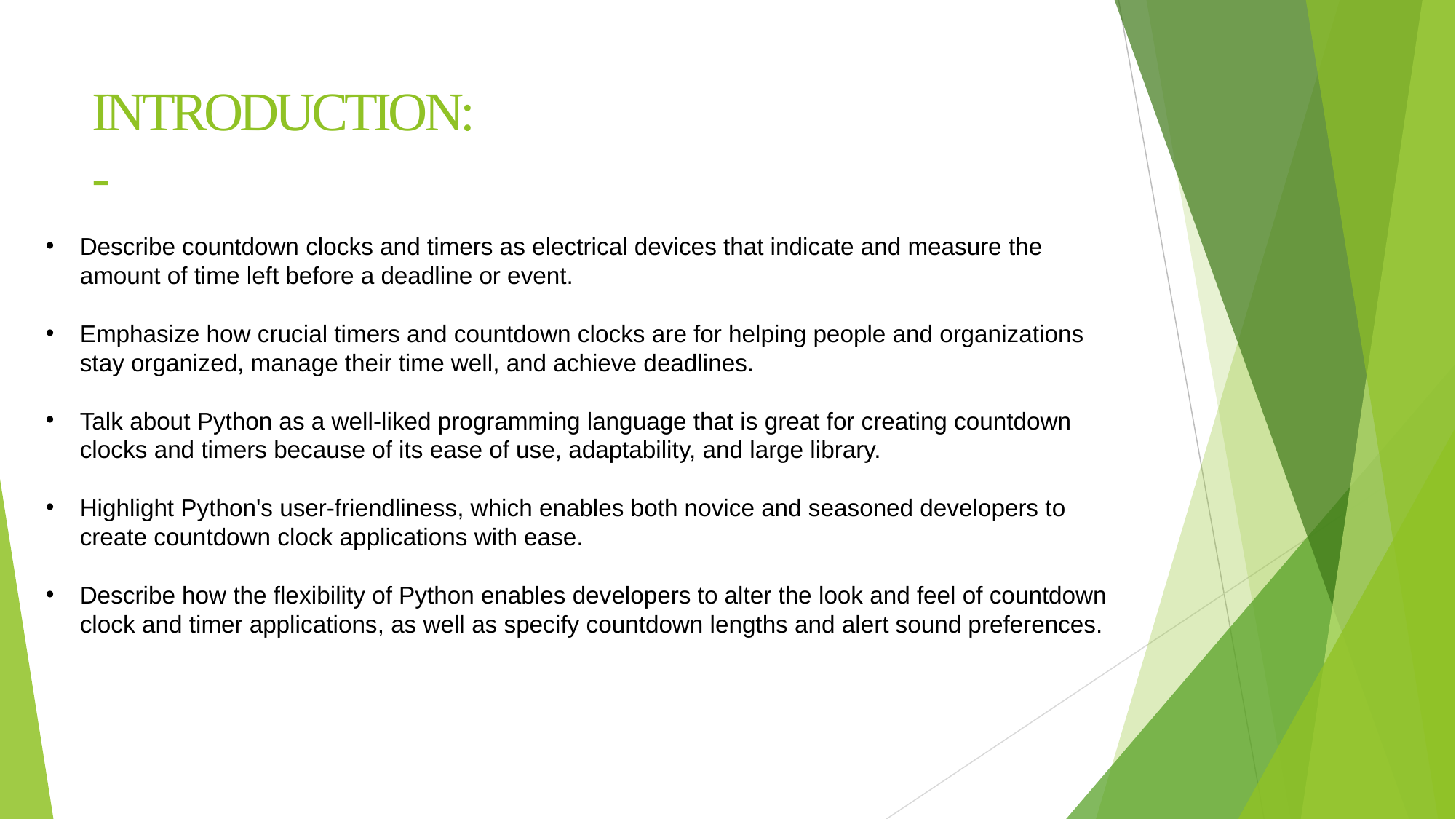

# INTRODUCTION:-
Describe countdown clocks and timers as electrical devices that indicate and measure the amount of time left before a deadline or event.

Emphasize how crucial timers and countdown clocks are for helping people and organizations stay organized, manage their time well, and achieve deadlines.

Talk about Python as a well-liked programming language that is great for creating countdown clocks and timers because of its ease of use, adaptability, and large library.

Highlight Python's user-friendliness, which enables both novice and seasoned developers to create countdown clock applications with ease.

Describe how the flexibility of Python enables developers to alter the look and feel of countdown clock and timer applications, as well as specify countdown lengths and alert sound preferences.